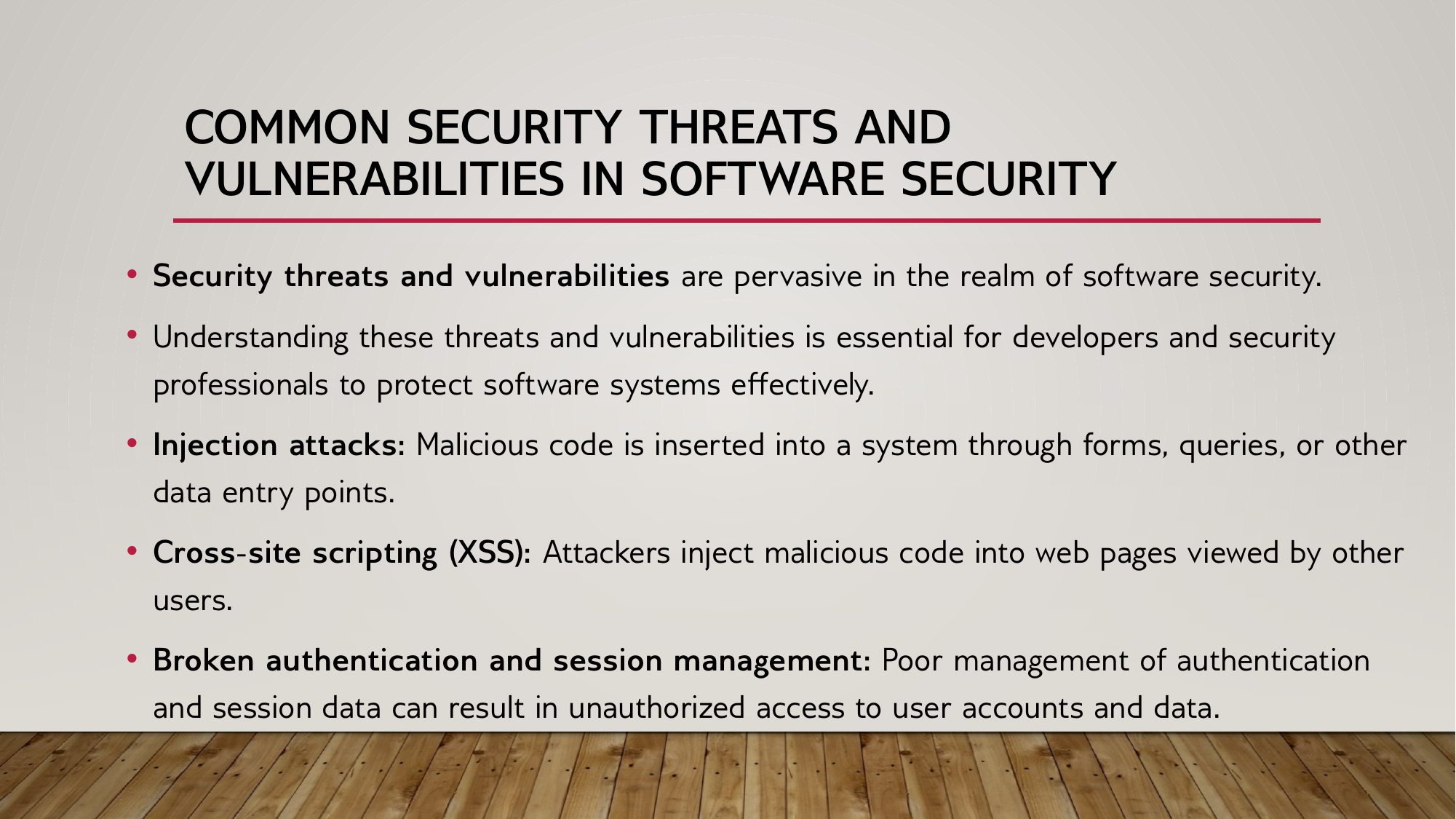

# Common security threats and vulnerabilities in software security
Security threats and vulnerabilities are pervasive in the realm of software security.
Understanding these threats and vulnerabilities is essential for developers and security professionals to protect software systems effectively.
Injection attacks: Malicious code is inserted into a system through forms, queries, or other data entry points.
Cross-site scripting (XSS): Attackers inject malicious code into web pages viewed by other users.
Broken authentication and session management: Poor management of authentication and session data can result in unauthorized access to user accounts and data.